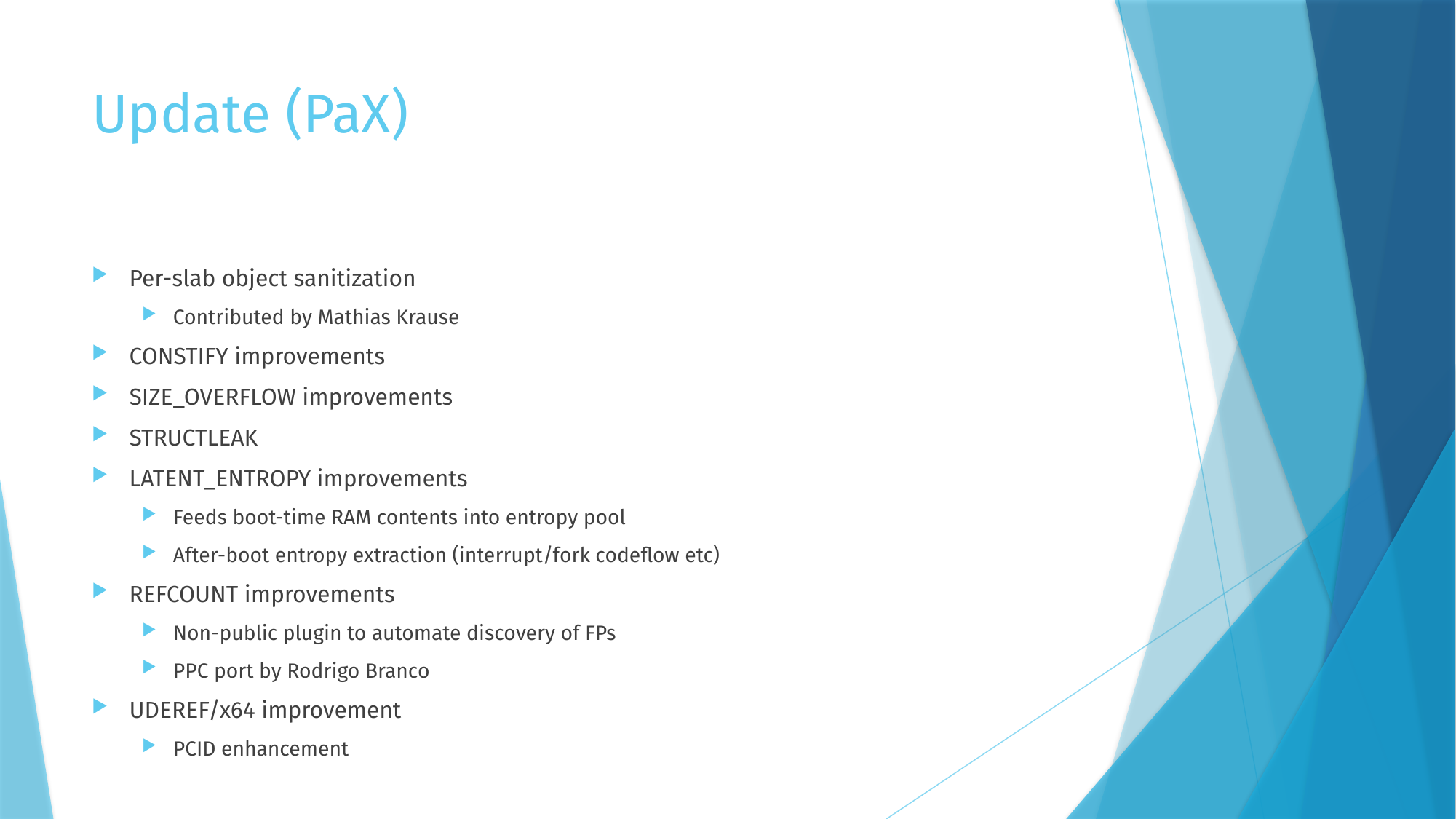

# Update (PaX)
Per-slab object sanitization
Contributed by Mathias Krause
CONSTIFY improvements
SIZE_OVERFLOW improvements
STRUCTLEAK
LATENT_ENTROPY improvements
Feeds boot-time RAM contents into entropy pool
After-boot entropy extraction (interrupt/fork codeflow etc)
REFCOUNT improvements
Non-public plugin to automate discovery of FPs
PPC port by Rodrigo Branco
UDEREF/x64 improvement
PCID enhancement